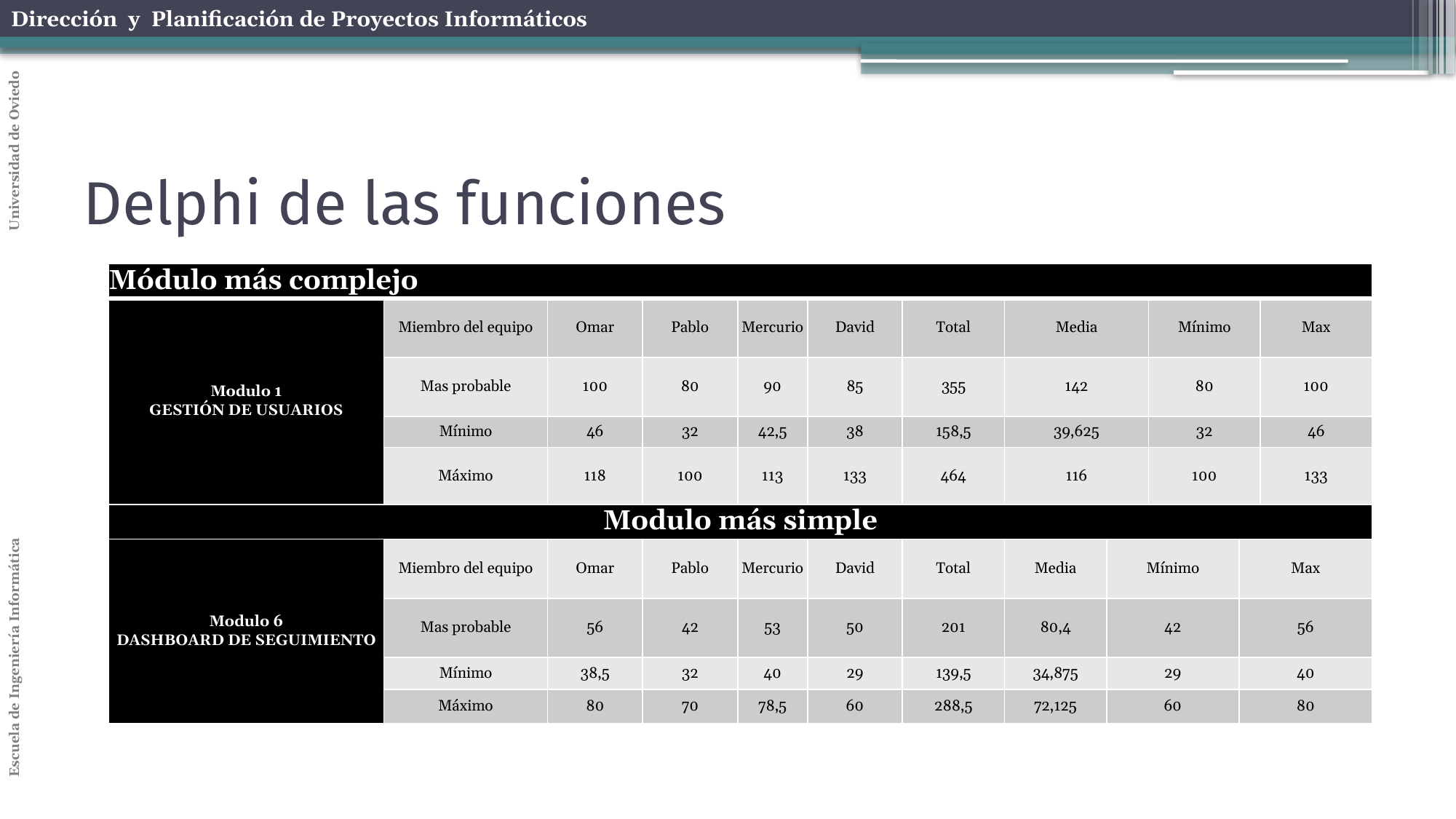

# Delphi de las funciones
| Módulo más complejo |  |  |  |  |  |  |  |  |  |  |  |
| --- | --- | --- | --- | --- | --- | --- | --- | --- | --- | --- | --- |
| Modulo 1 GESTIÓN DE USUARIOS | Miembro del equipo | Omar | Pablo | Mercurio | David | Total | Media | Mínimo | Mínimo | Max | Max |
|  | Mas probable | 100 | 80 | 90 | 85 | 355 | 142 | 80 | 80 | 100 | 100 |
|  | Mínimo | 46 | 32 | 42,5 | 38 | 158,5 | 39,625 | 32 | 32 | 46 | 46 |
|  | Máximo | 118 | 100 | 113 | 133 | 464 | 116 | 100 | 100 | 133 | 133 |
| Modulo más simple |  |  |  |  |  |  |  |  |  |  |  |
| Modulo 6 DASHBOARD DE SEGUIMIENTO | Miembro del equipo | Omar | Pablo | Mercurio | David | Total | Media | Mínimo |  | Max |  |
|  | Mas probable | 56 | 42 | 53 | 50 | 201 | 80,4 | 42 |  | 56 |  |
|  | Mínimo | 38,5 | 32 | 40 | 29 | 139,5 | 34,875 | 29 |  | 40 |  |
|  | Máximo | 80 | 70 | 78,5 | 60 | 288,5 | 72,125 | 60 |  | 80 |  |